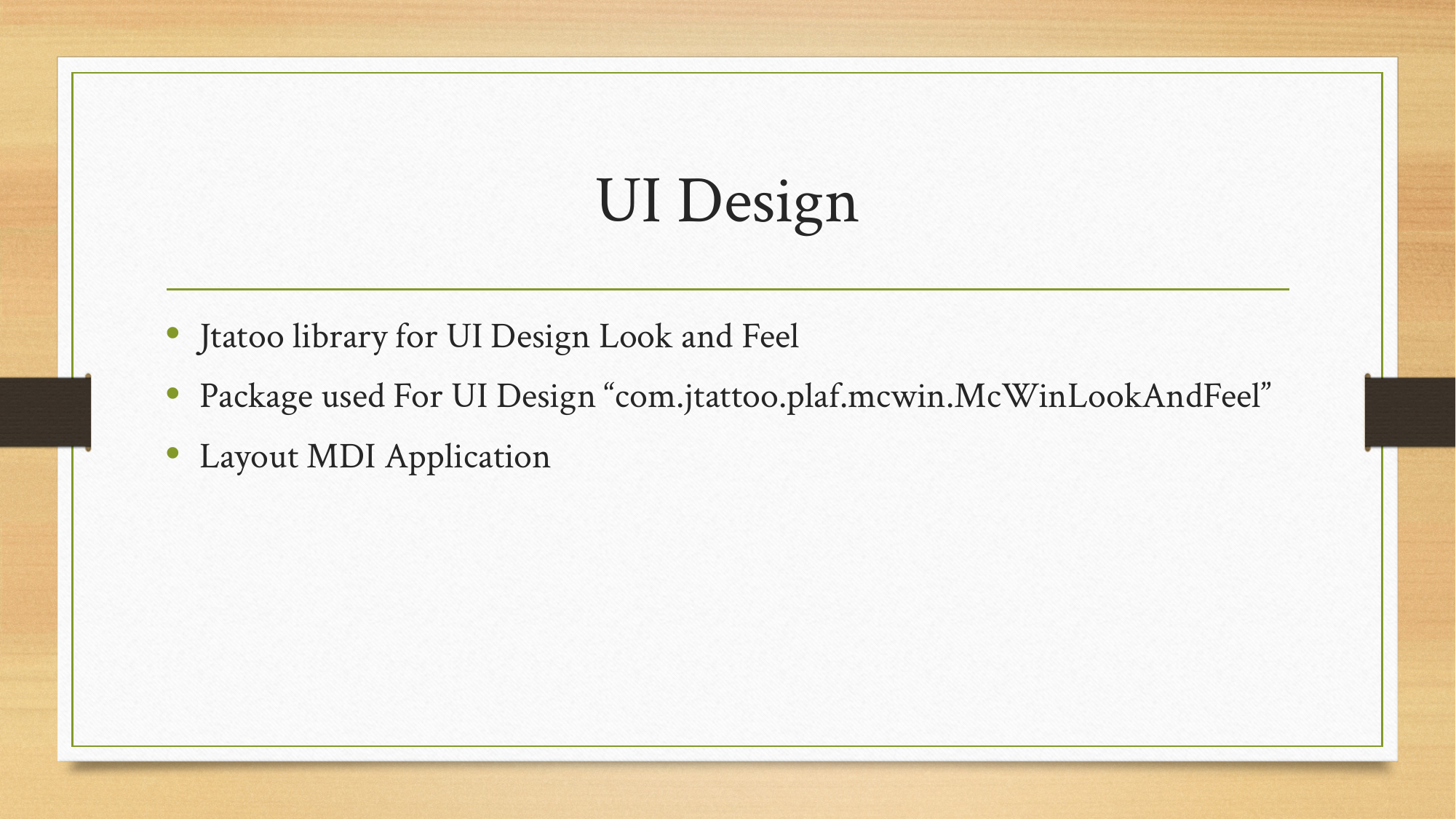

# UI Design
Jtatoo library for UI Design Look and Feel
Package used For UI Design “com.jtattoo.plaf.mcwin.McWinLookAndFeel”
Layout MDI Application